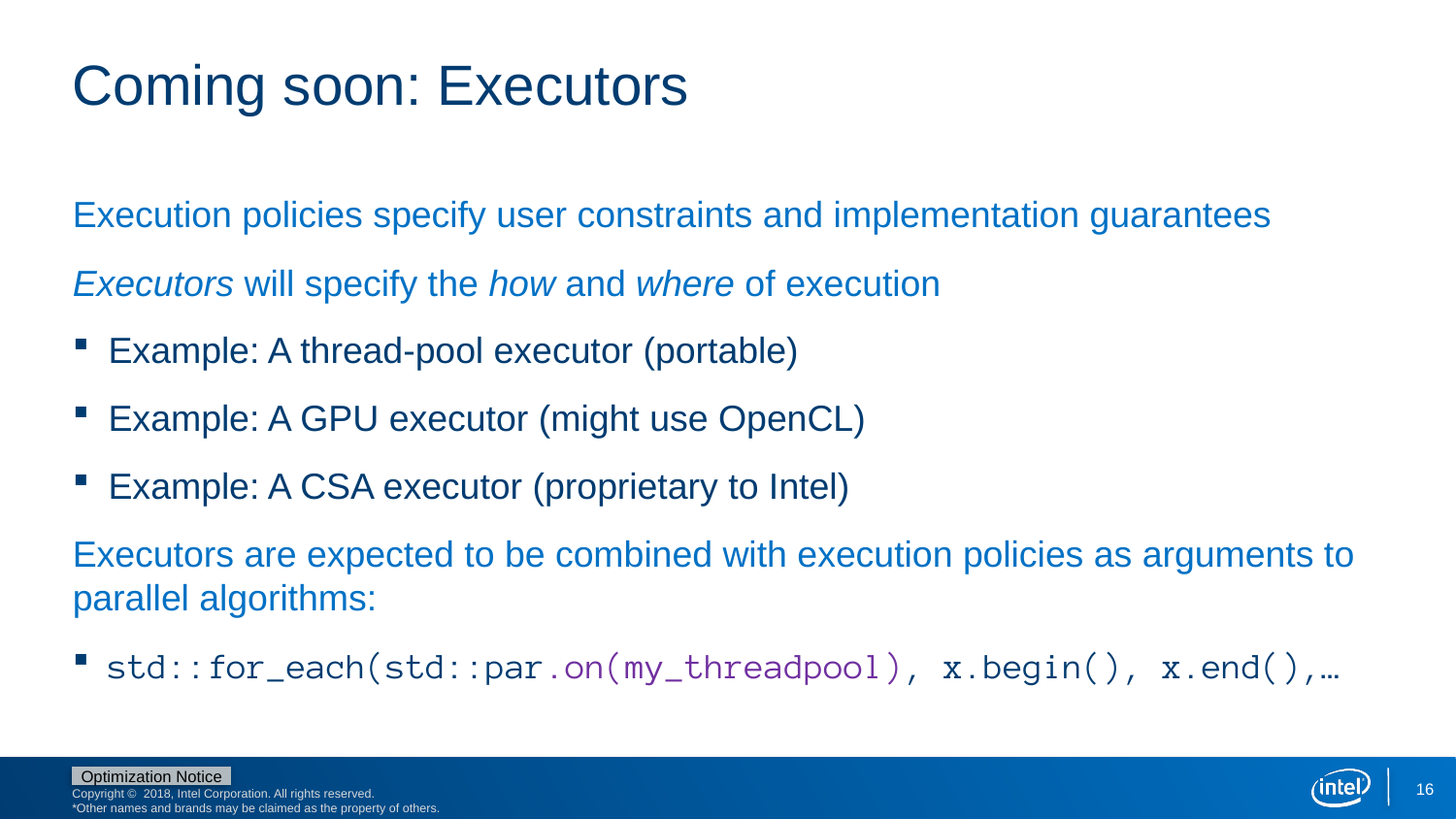

# Coming soon: Executors
Execution policies specify user constraints and implementation guarantees
Executors will specify the how and where of execution
Example: A thread-pool executor (portable)
Example: A GPU executor (might use OpenCL)
Example: A CSA executor (proprietary to Intel)
Executors are expected to be combined with execution policies as arguments to parallel algorithms:
std::for_each(std::par.on(my_threadpool), x.begin(), x.end(),…
16